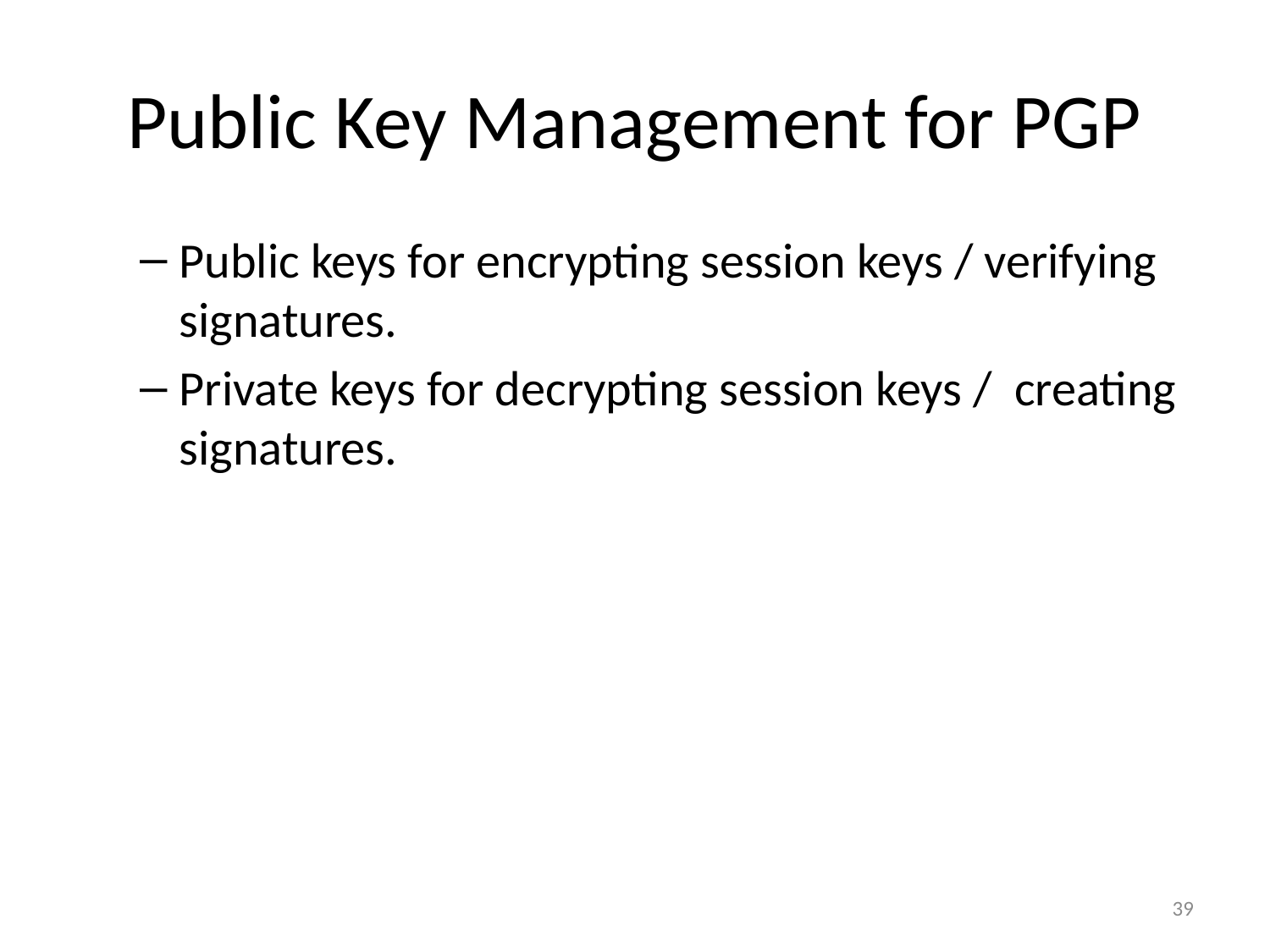

# Public Key Management for PGP
Public keys for encrypting session keys / verifying signatures.
Private keys for decrypting session keys /  creating signatures.

39